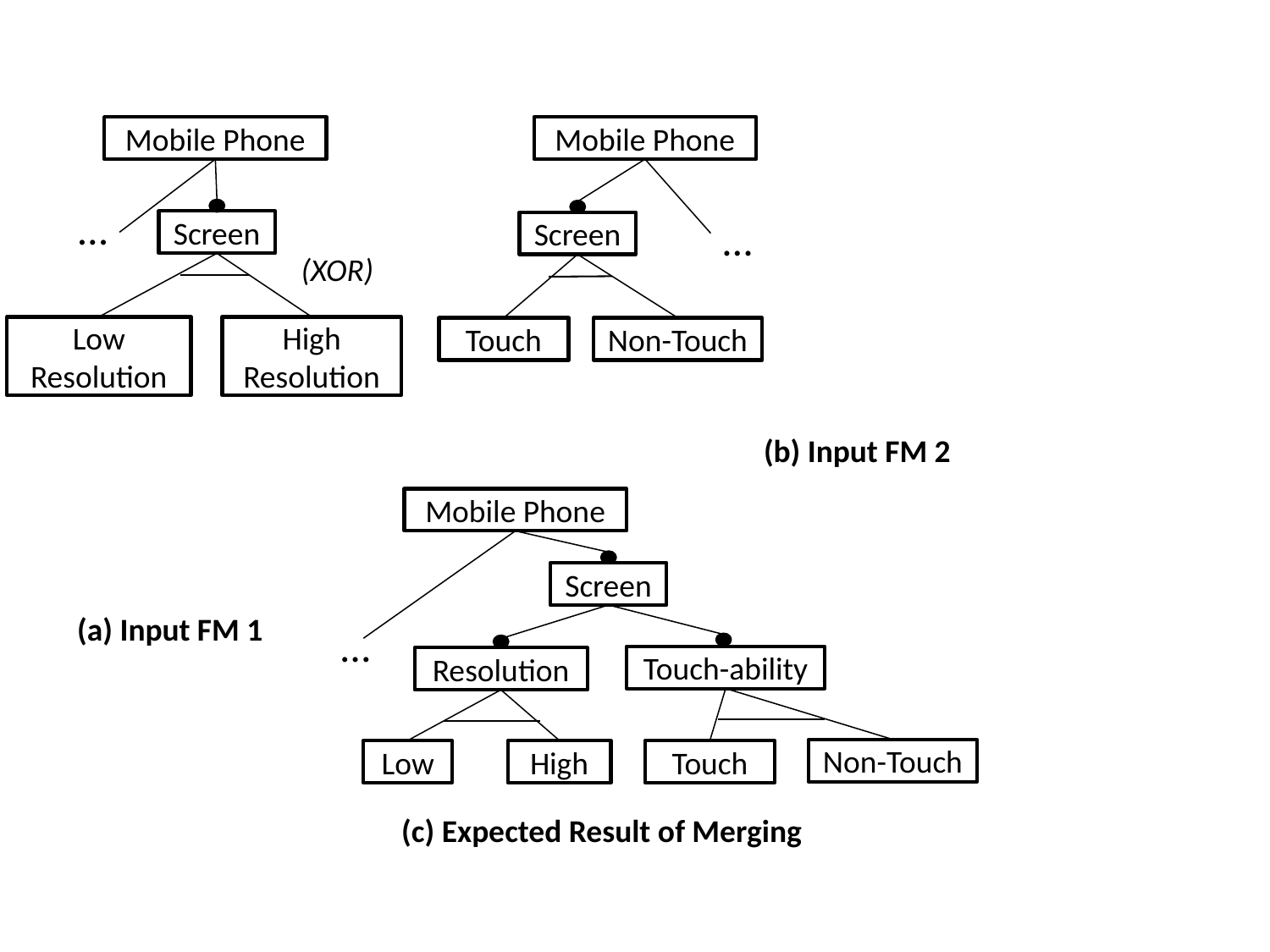

Mobile Phone
Mobile Phone
…

…
Screen
Screen
(XOR)
Low Resolution
High Resolution
Touch
Non-Touch
(b) Input FM 2
Mobile Phone

Screen
(a) Input FM 1
…

Touch-ability
Resolution
Non-Touch
Low
High
Touch
(c) Expected Result of Merging